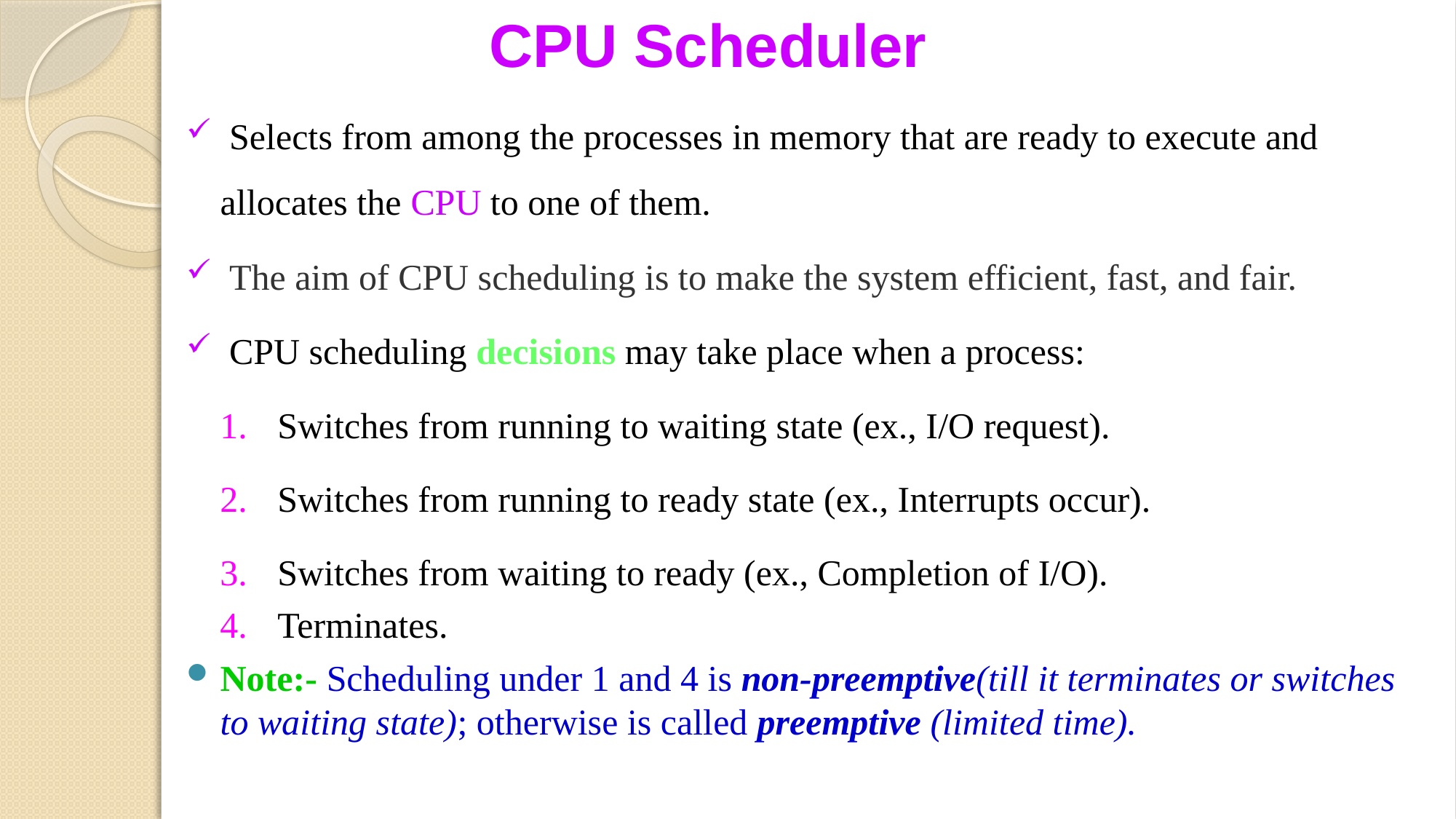

# CPU Scheduler
 Selects from among the processes in memory that are ready to execute and allocates the CPU to one of them.
 The aim of CPU scheduling is to make the system efficient, fast, and fair.
 CPU scheduling decisions may take place when a process:
Switches from running to waiting state (ex., I/O request).
Switches from running to ready state (ex., Interrupts occur).
Switches from waiting to ready (ex., Completion of I/O).
Terminates.
Note:- Scheduling under 1 and 4 is non-preemptive(till it terminates or switches to waiting state); otherwise is called preemptive (limited time).